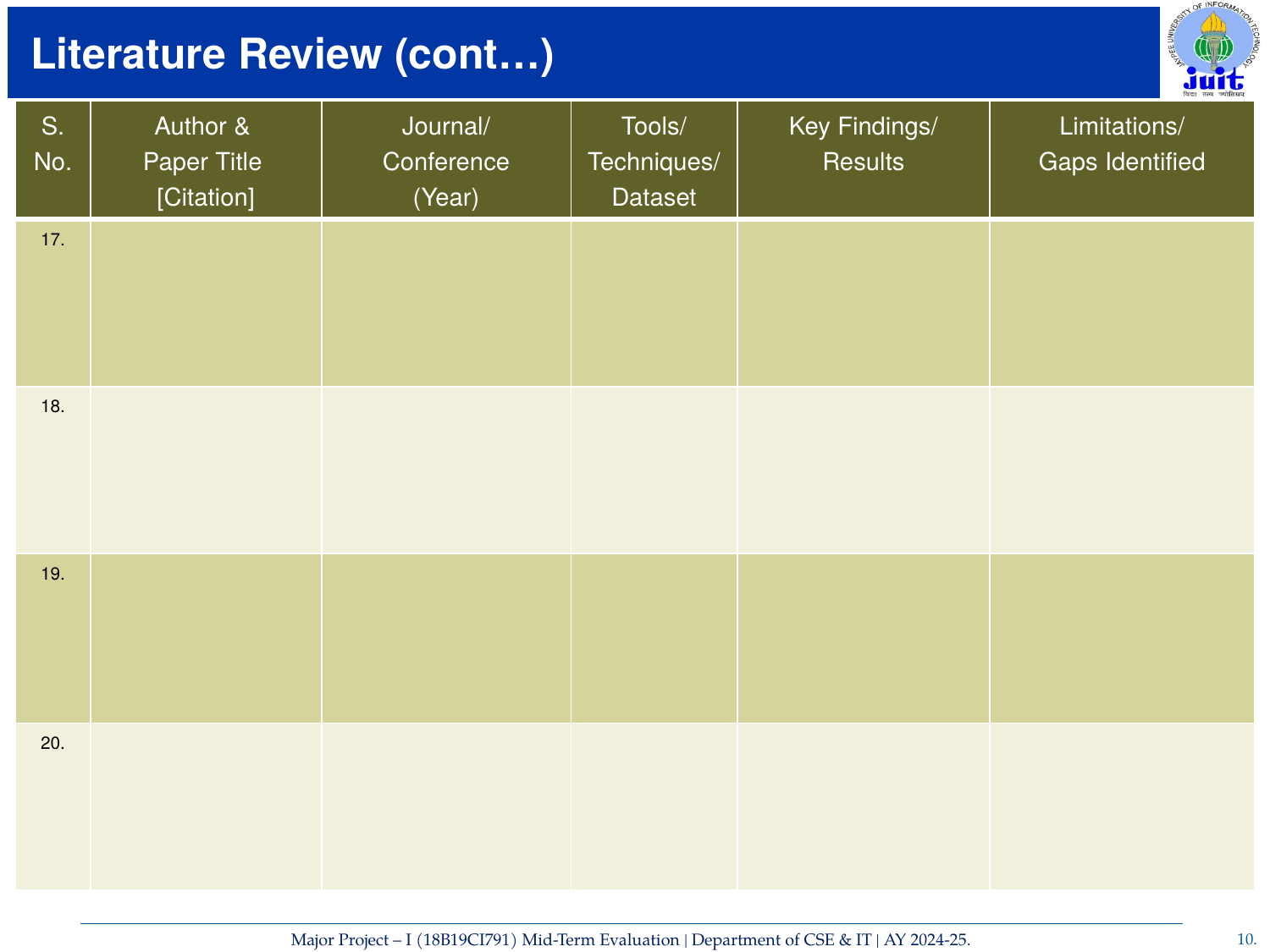

# Literature Review (cont…)
| S. No. | Author & Paper Title [Citation] | Journal/ Conference (Year) | Tools/ Techniques/ Dataset | Key Findings/ Results | Limitations/ Gaps Identified |
| --- | --- | --- | --- | --- | --- |
| 17. |  |  |  |  |  |
| 18. |  |  |  |  |  |
| 19. |  |  |  |  |  |
| 20. |  |  |  |  |  |